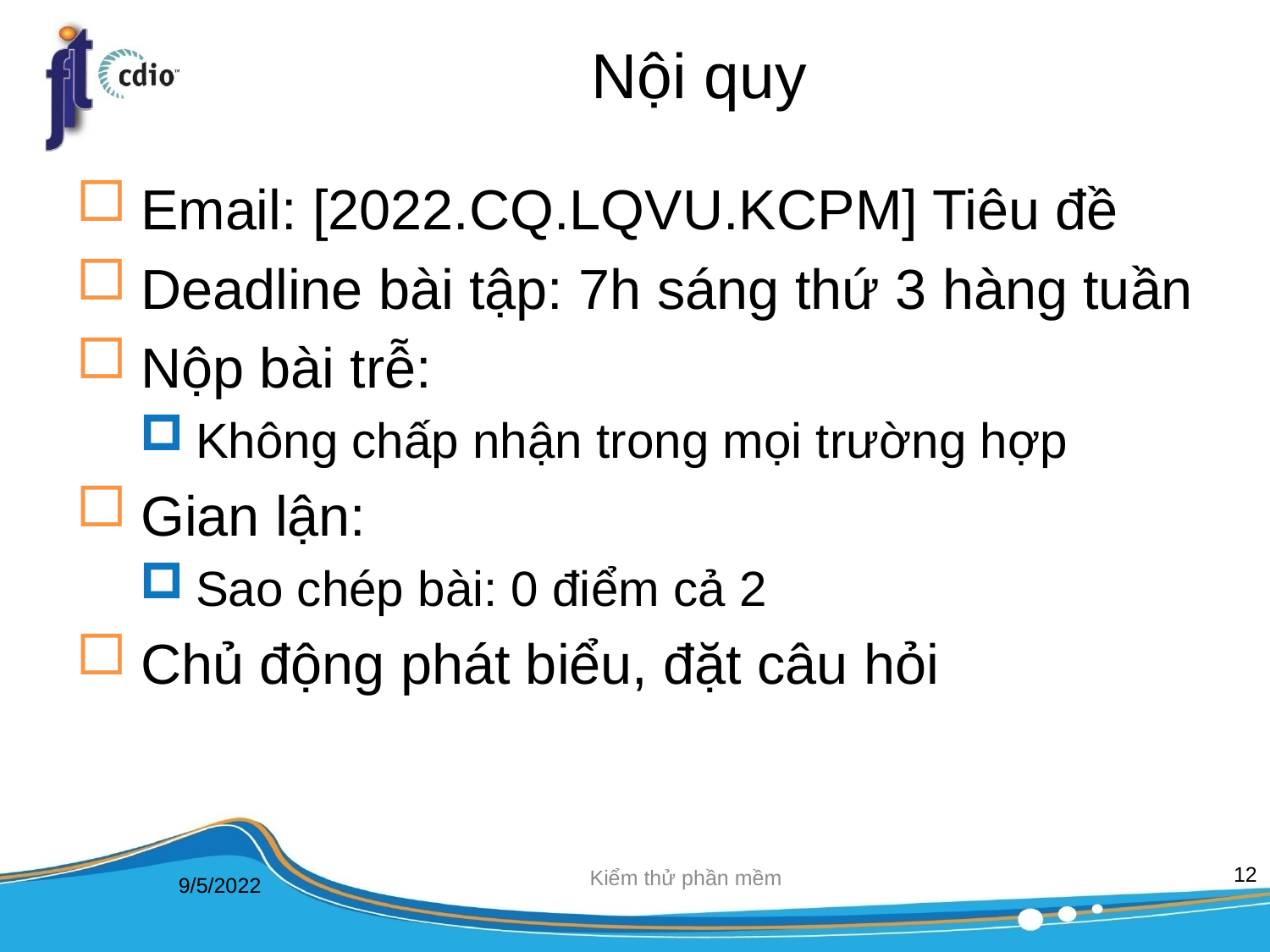

# Nội quy
Email: [2022.CQ.LQVU.KCPM] Tiêu đề
Deadline bài tập: 7h sáng thứ 3 hàng tuần
Nộp bài trễ:
Không chấp nhận trong mọi trường hợp
Gian lận:
Sao chép bài: 0 điểm cả 2
Chủ động phát biểu, đặt câu hỏi
12
Kiểm thử phần mềm
9/5/2022